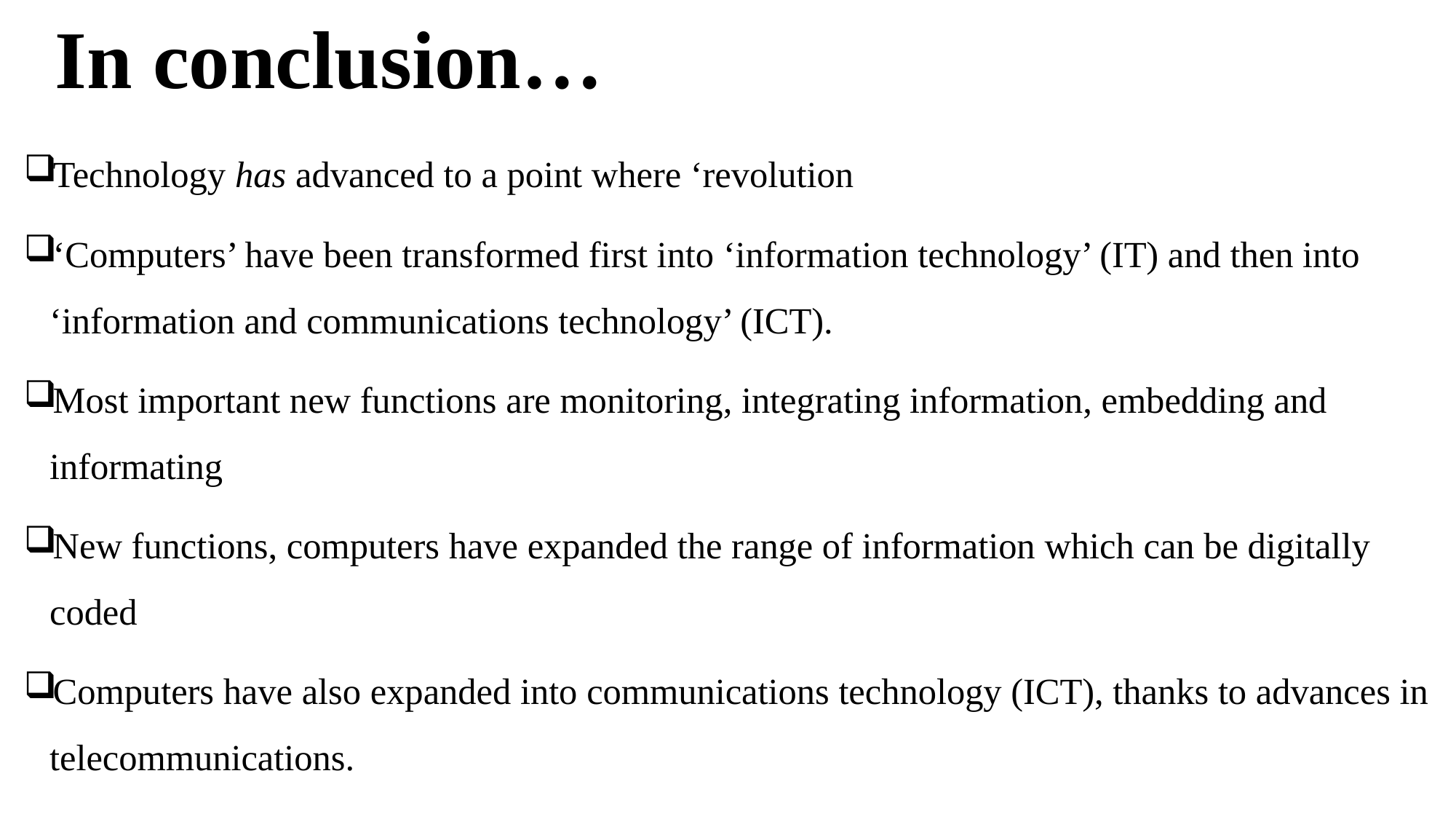

# In conclusion…
Technology has advanced to a point where ‘revolution
‘Computers’ have been transformed first into ‘information technology’ (IT) and then into ‘information and communications technology’ (ICT).
Most important new functions are monitoring, integrating information, embedding and informating
New functions, computers have expanded the range of information which can be digitally coded
Computers have also expanded into communications technology (ICT), thanks to advances in telecommunications.